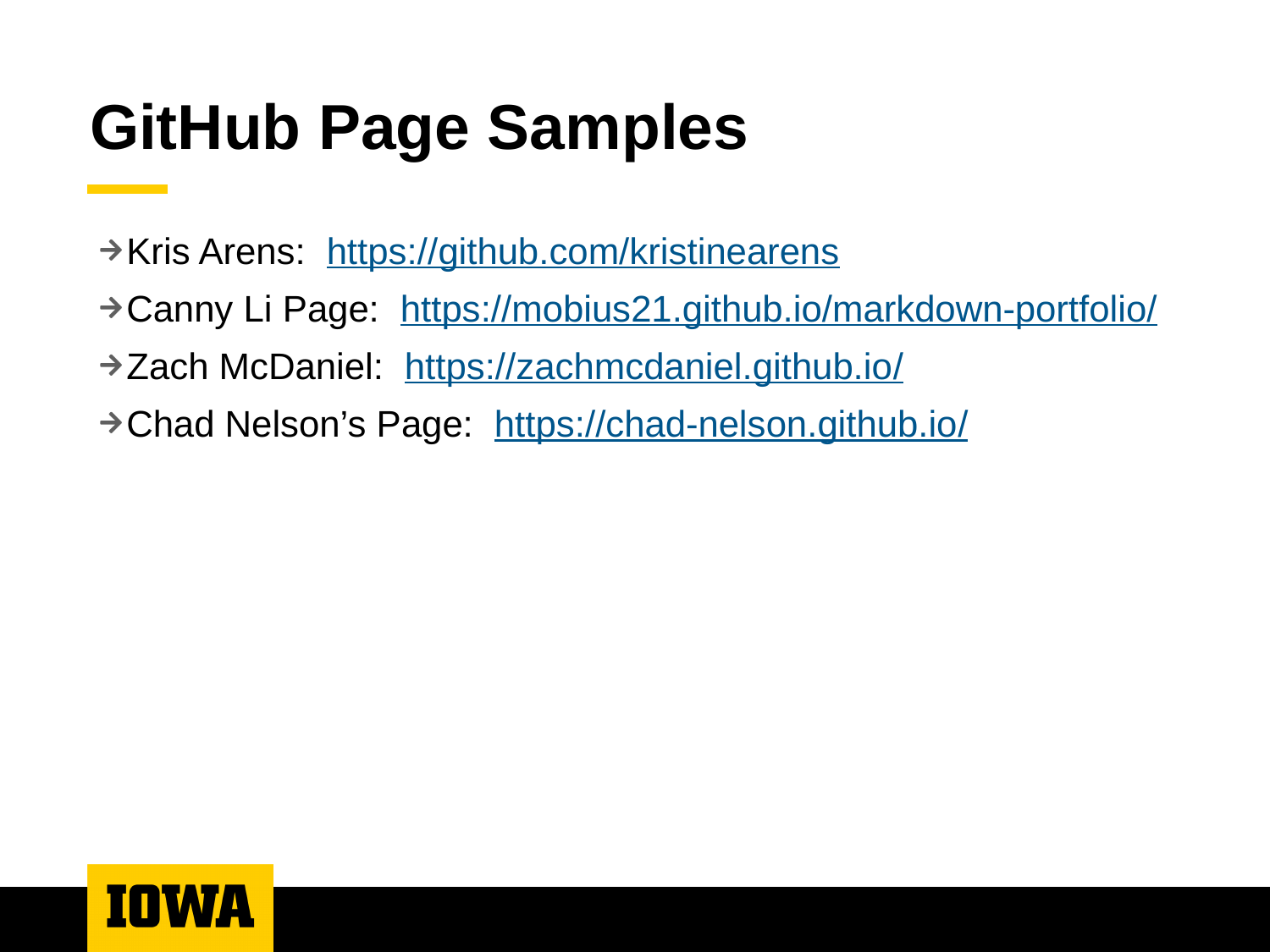

# GitHub Page Samples
Kris Arens:  https://github.com/kristinearens
Canny Li Page:  https://mobius21.github.io/markdown-portfolio/
Zach McDaniel:  https://zachmcdaniel.github.io/
Chad Nelson’s Page:  https://chad-nelson.github.io/